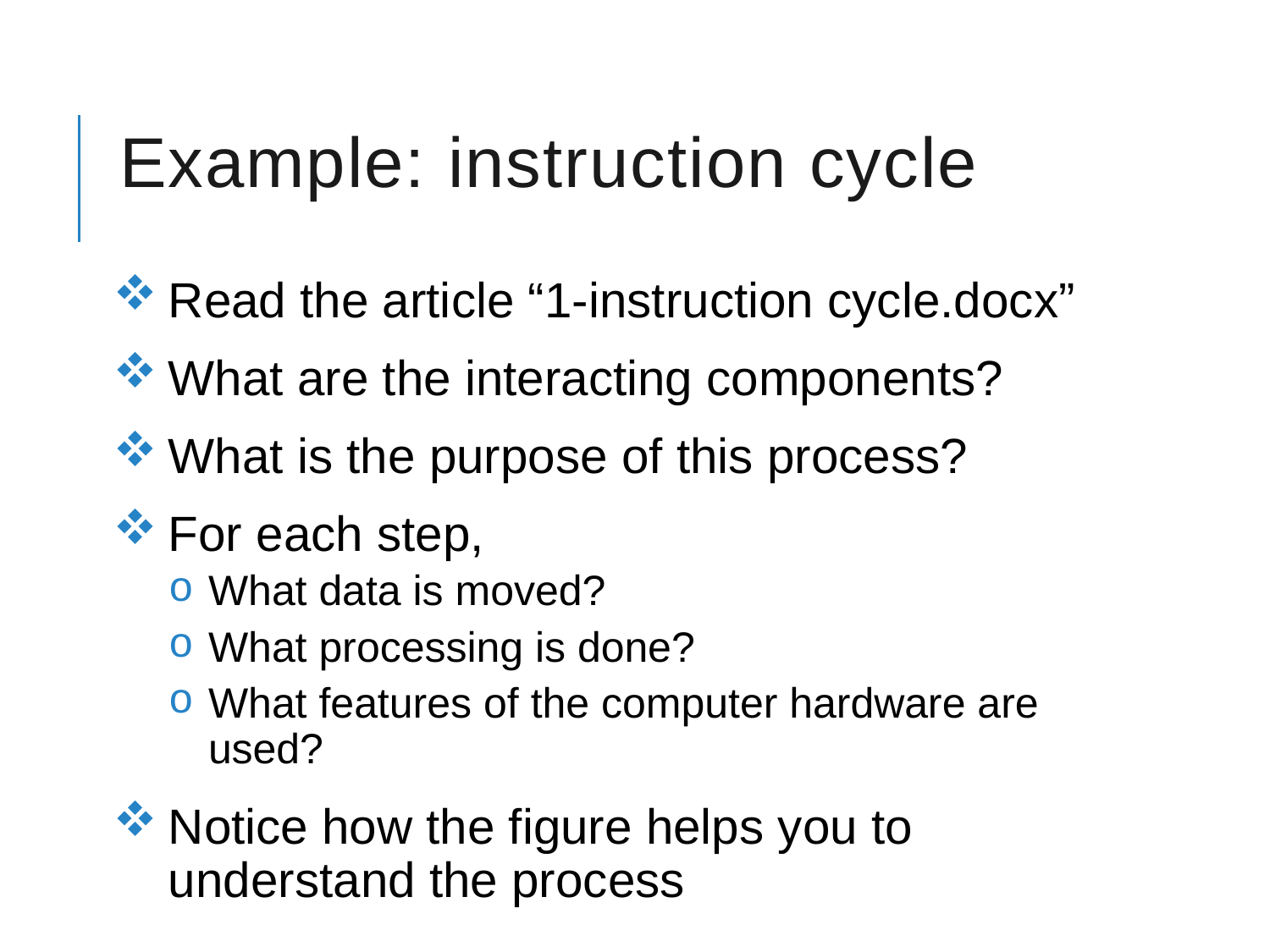

# Example: instruction cycle
Read the article “1-instruction cycle.docx”
What are the interacting components?
What is the purpose of this process?
For each step,
What data is moved?
What processing is done?
What features of the computer hardware are used?
Notice how the figure helps you to understand the process